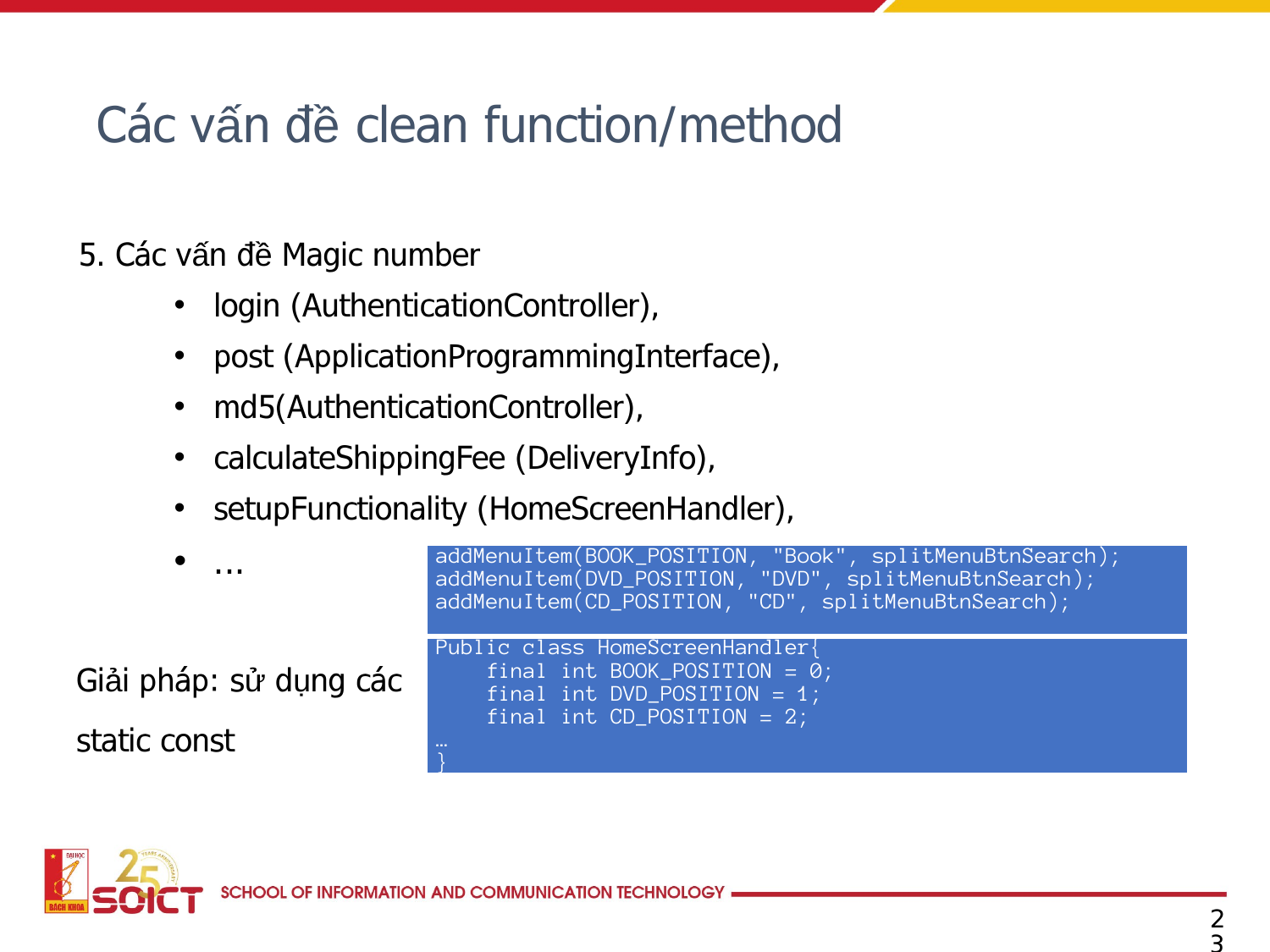

Các vấn đề clean function/method
5. Các vấn đề Magic number
login (AuthenticationController),
post (ApplicationProgrammingInterface),
md5(AuthenticationController),
calculateShippingFee (DeliveryInfo),
setupFunctionality (HomeScreenHandler),
...

| addMenuItem(BOOK\_POSITION, "Book", splitMenuBtnSearch); addMenuItem(DVD\_POSITION, "DVD", splitMenuBtnSearch); addMenuItem(CD\_POSITION, "CD", splitMenuBtnSearch); |
| --- |
| Public class HomeScreenHandler{         final int BOOK\_POSITION = 0;     final int DVD\_POSITION = 1;     final int CD\_POSITION = 2; … } |
Giải pháp: sử dụng các
static const
23